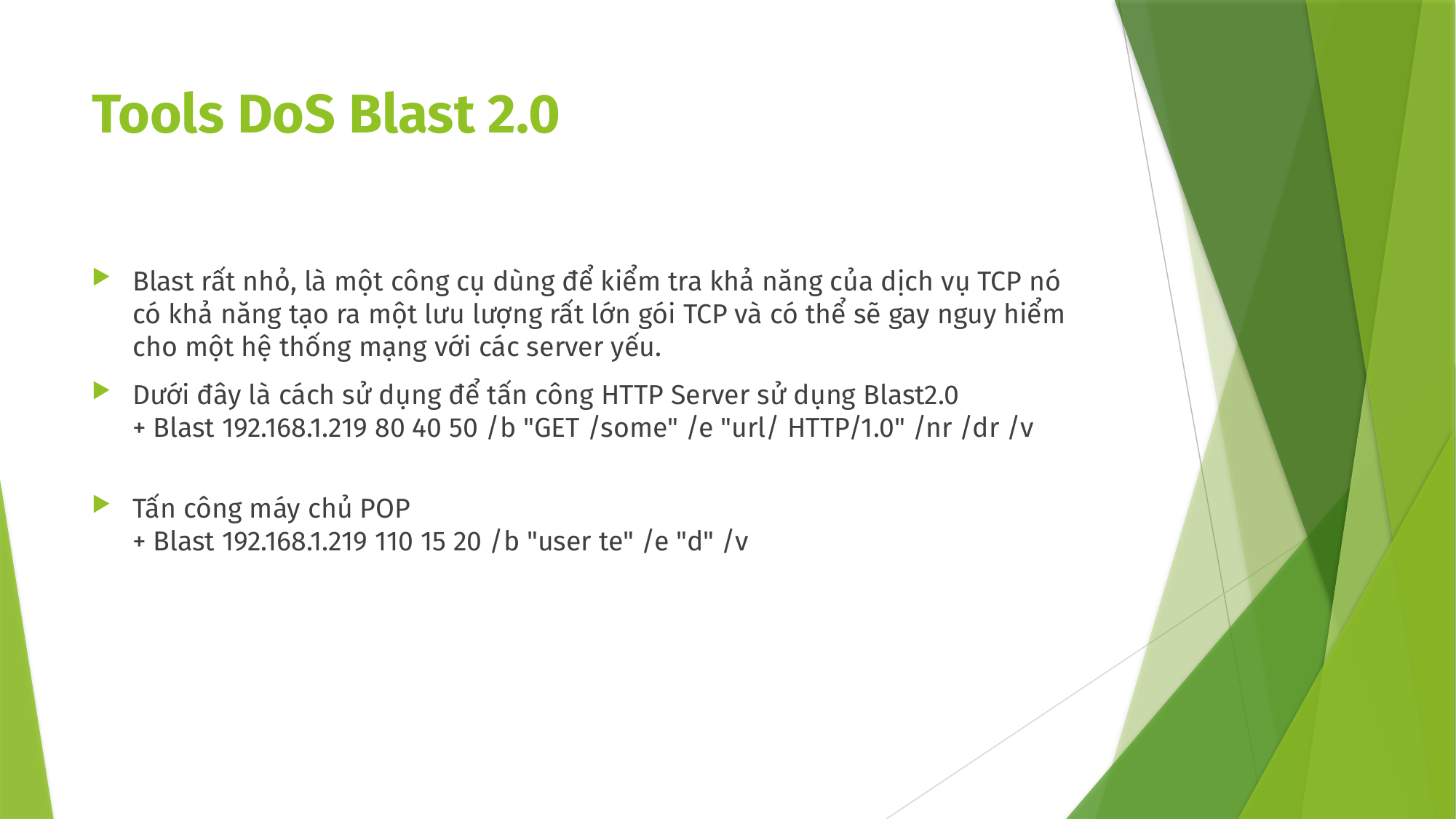

# Tools DoS Blast 2.0
Blast rất nhỏ, là một công cụ dùng để kiểm tra khả năng của dịch vụ TCP nó có khả năng tạo ra một lưu lượng rất lớn gói TCP và có thể sẽ gay nguy hiểm cho một hệ thống mạng với các server yếu.
Dưới đây là cách sử dụng để tấn công HTTP Server sử dụng Blast2.0
+ Blast 192.168.1.219 80 40 50 /b "GET /some" /e "url/ HTTP/1.0" /nr /dr /v
Tấn công máy chủ POP
+ Blast 192.168.1.219 110 15 20 /b "user te" /e "d" /v